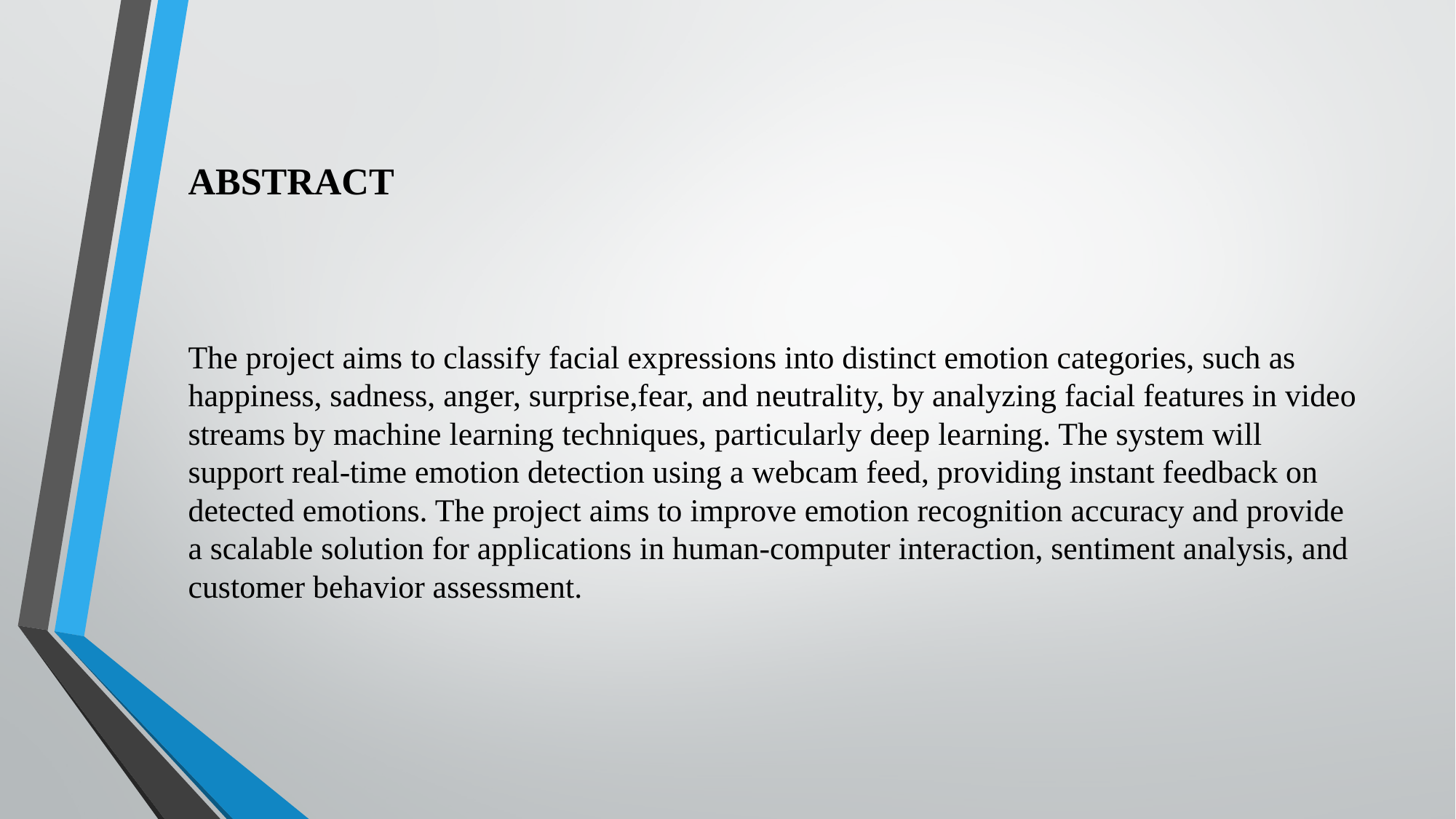

# ABSTRACT
The project aims to classify facial expressions into distinct emotion categories, such as happiness, sadness, anger, surprise,fear, and neutrality, by analyzing facial features in video streams by machine learning techniques, particularly deep learning. The system will support real-time emotion detection using a webcam feed, providing instant feedback on detected emotions. The project aims to improve emotion recognition accuracy and provide a scalable solution for applications in human-computer interaction, sentiment analysis, and customer behavior assessment.